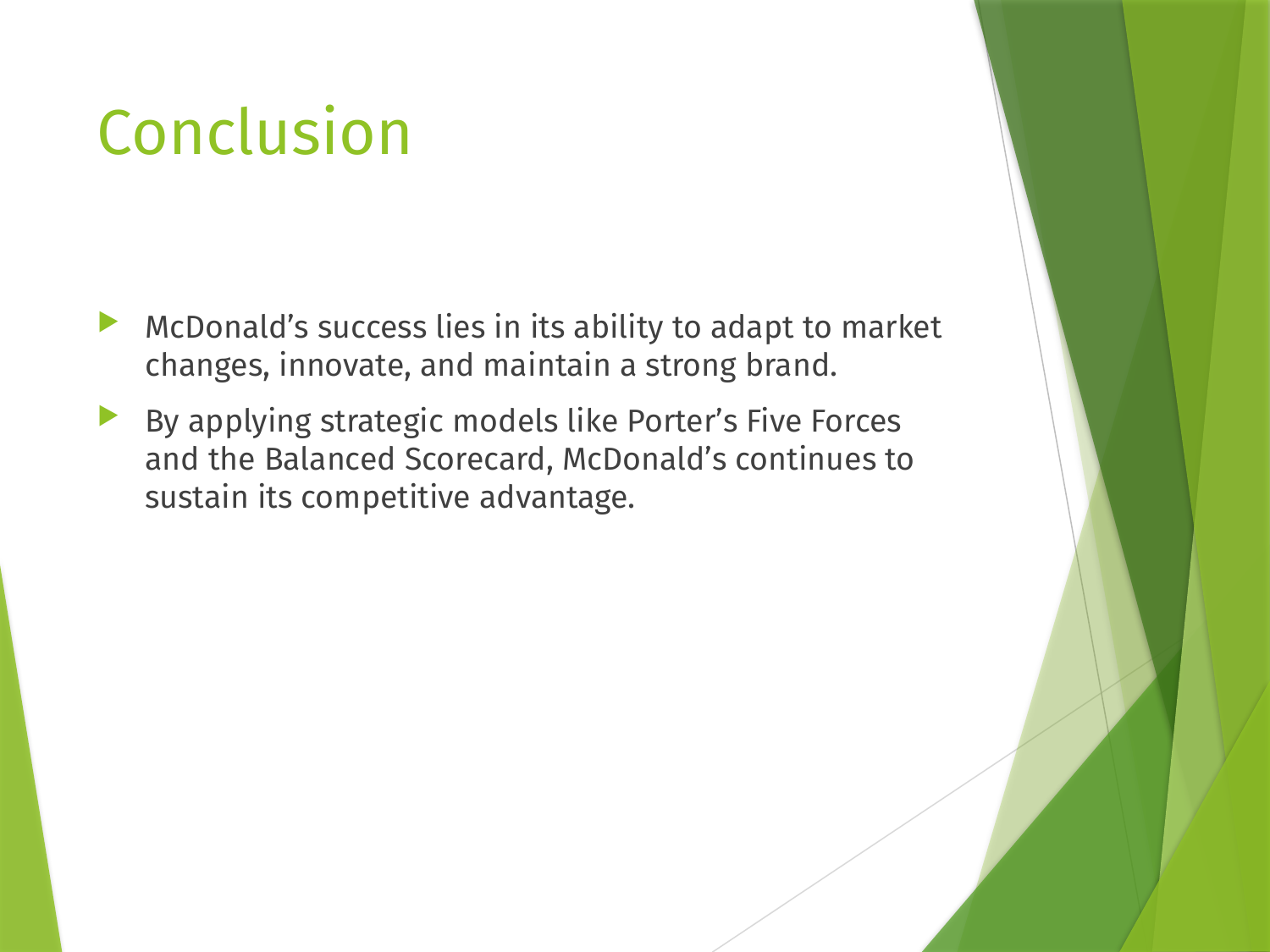

# Conclusion
McDonald’s success lies in its ability to adapt to market changes, innovate, and maintain a strong brand.
By applying strategic models like Porter’s Five Forces and the Balanced Scorecard, McDonald’s continues to sustain its competitive advantage.